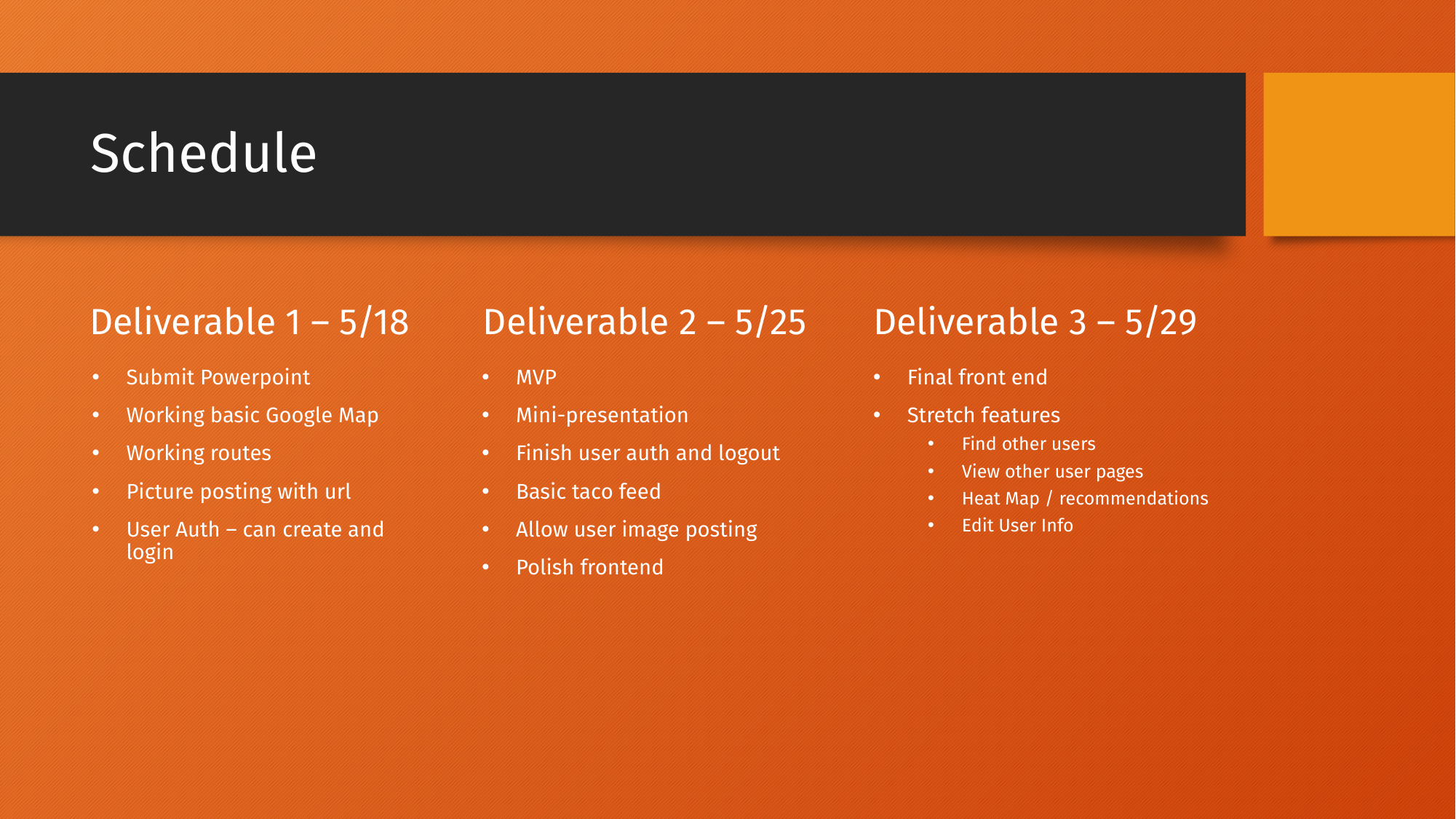

# Schedule
Deliverable 1 – 5/18
Deliverable 2 – 5/25
Deliverable 3 – 5/29
Submit Powerpoint
Working basic Google Map
Working routes
Picture posting with url
User Auth – can create and login

MVP
Mini-presentation
Finish user auth and logout
Basic taco feed
Allow user image posting
Polish frontend
Final front end
Stretch features
Find other users
View other user pages
Heat Map / recommendations
Edit User Info